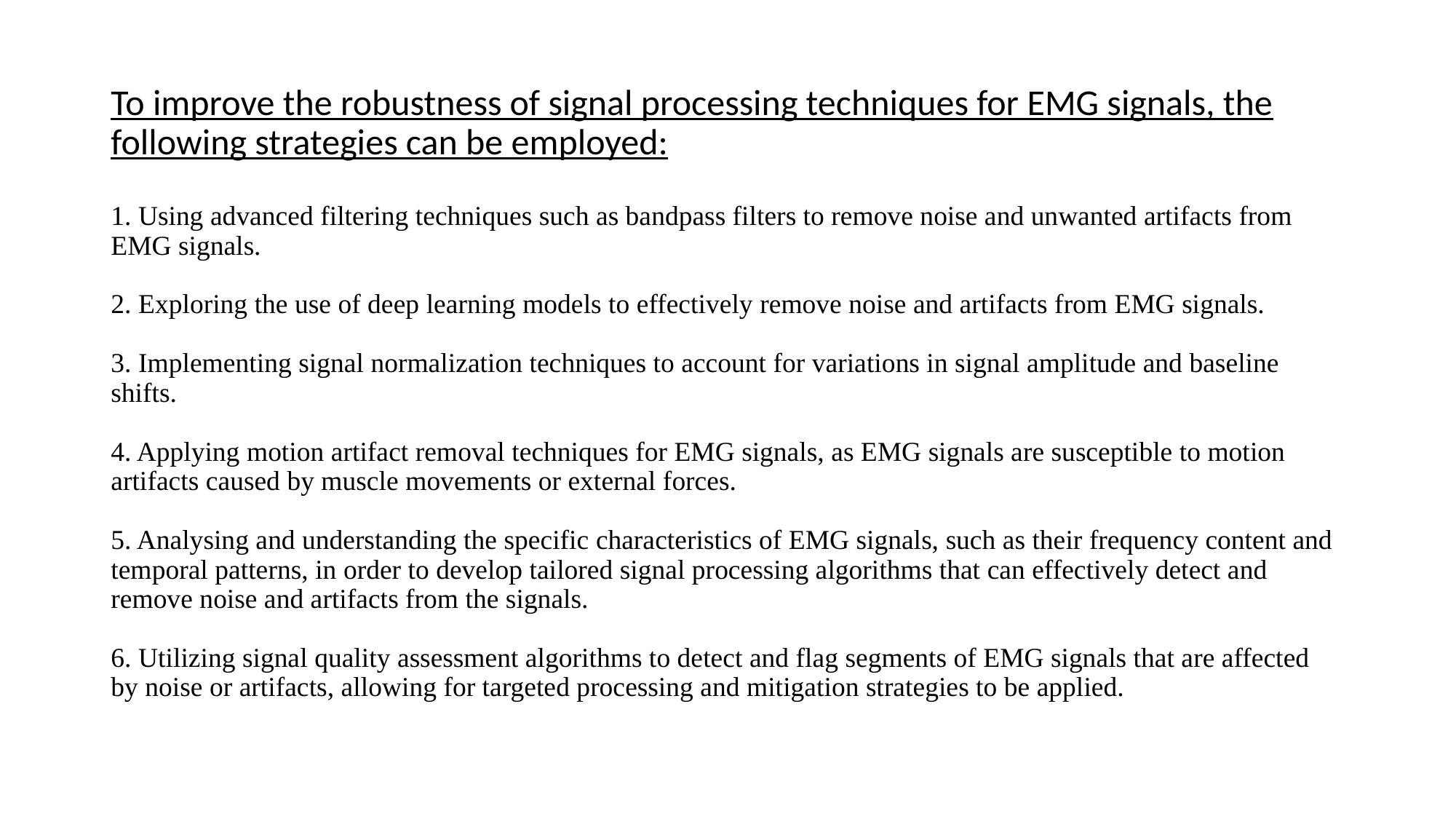

# To improve the robustness of signal processing techniques for EMG signals, the following strategies can be employed: 1. Using advanced filtering techniques such as bandpass filters to remove noise and unwanted artifacts from EMG signals. 2. Exploring the use of deep learning models to effectively remove noise and artifacts from EMG signals. 3. Implementing signal normalization techniques to account for variations in signal amplitude and baseline shifts. 4. Applying motion artifact removal techniques for EMG signals, as EMG signals are susceptible to motion artifacts caused by muscle movements or external forces. 5. Analysing and understanding the specific characteristics of EMG signals, such as their frequency content and temporal patterns, in order to develop tailored signal processing algorithms that can effectively detect and remove noise and artifacts from the signals. 6. Utilizing signal quality assessment algorithms to detect and flag segments of EMG signals that are affected by noise or artifacts, allowing for targeted processing and mitigation strategies to be applied.